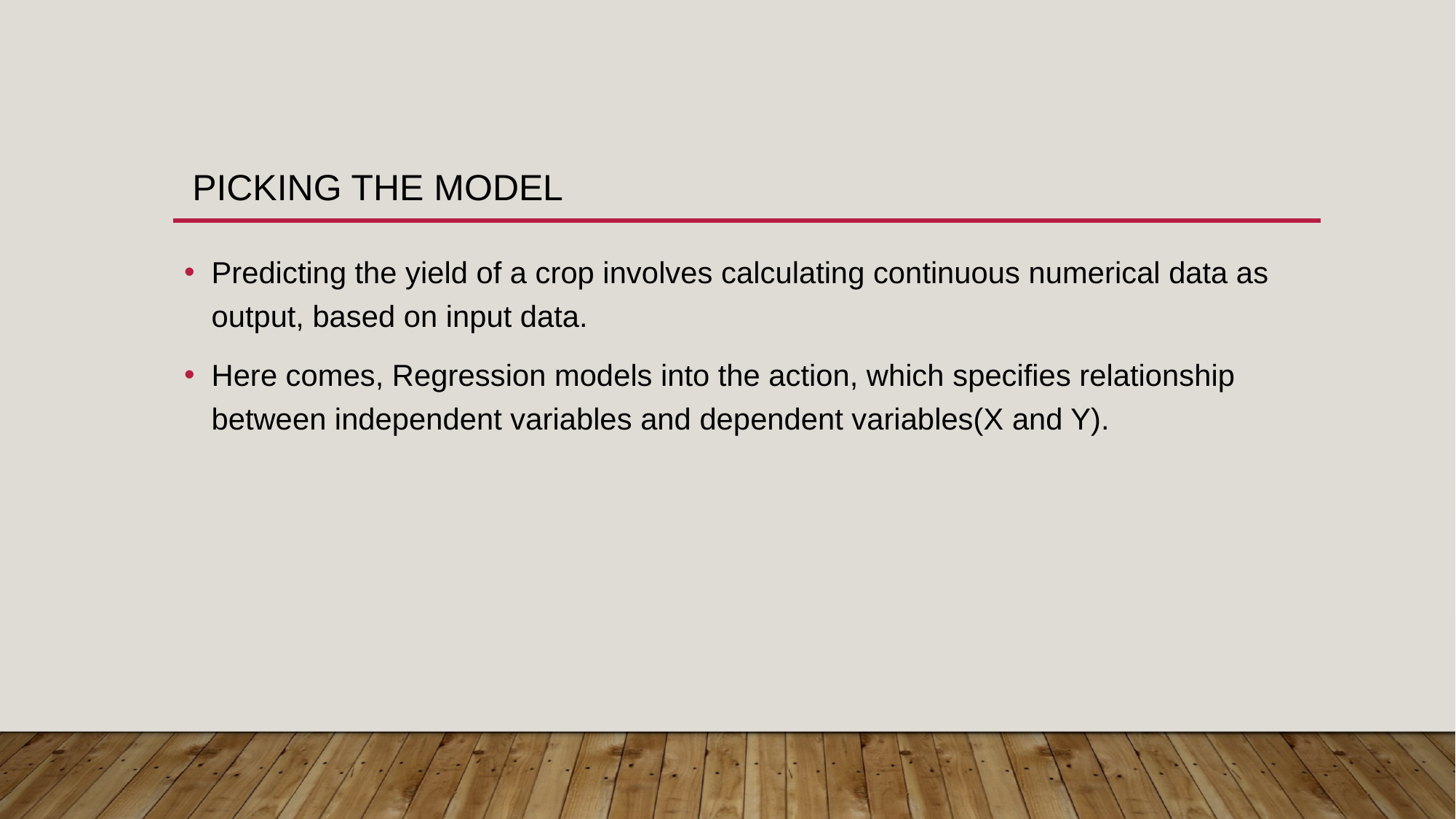

# PICKING THE MODEL
Predicting the yield of a crop involves calculating continuous numerical data as output, based on input data.
Here comes, Regression models into the action, which specifies relationship between independent variables and dependent variables(X and Y).